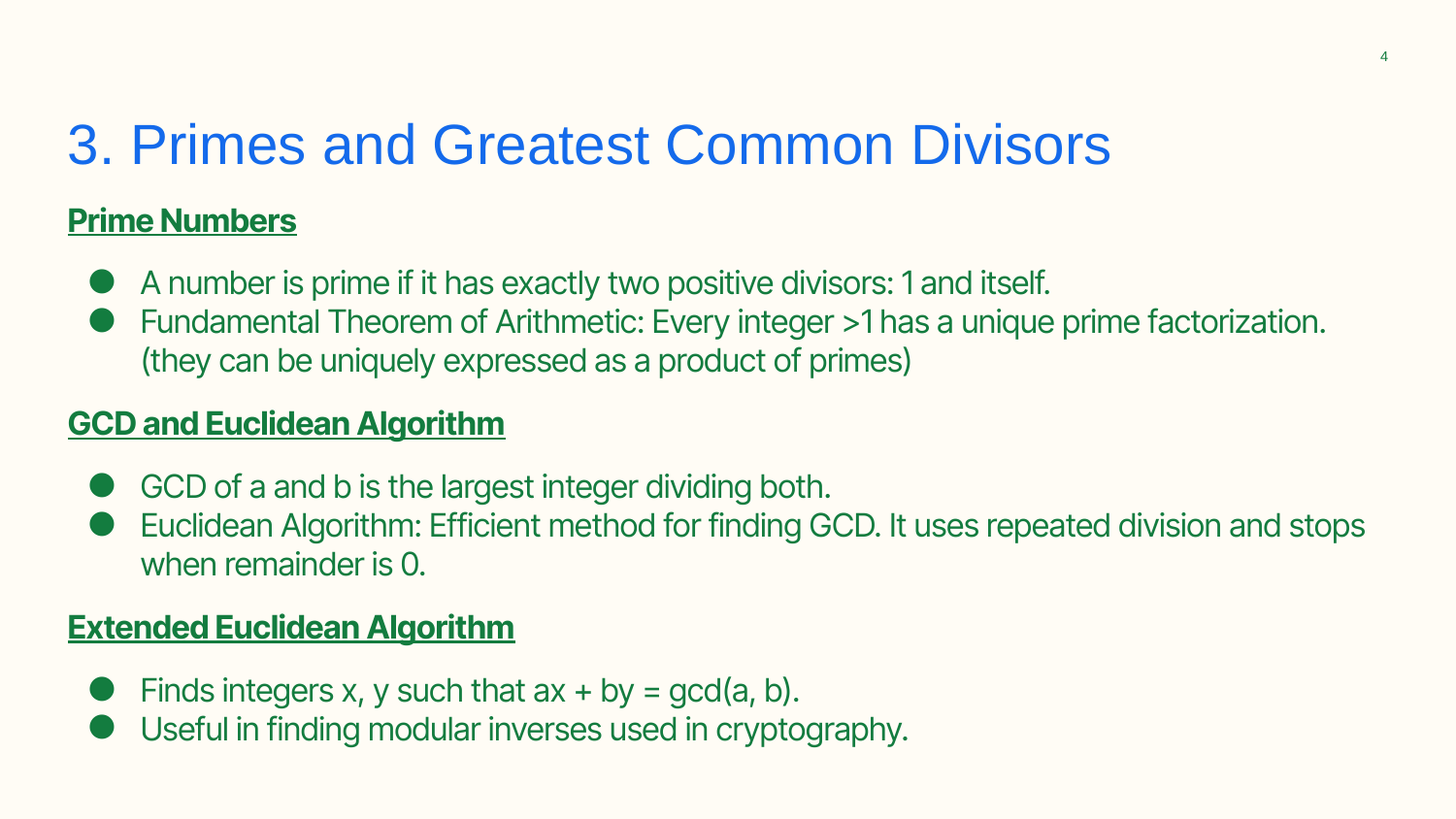

4
# 3. Primes and Greatest Common Divisors
Prime Numbers
A number is prime if it has exactly two positive divisors: 1 and itself.
Fundamental Theorem of Arithmetic: Every integer >1 has a unique prime factorization. (they can be uniquely expressed as a product of primes)
GCD and Euclidean Algorithm
GCD of a and b is the largest integer dividing both.
Euclidean Algorithm: Efficient method for finding GCD. It uses repeated division and stops when remainder is 0.
Extended Euclidean Algorithm
Finds integers x, y such that ax + by = gcd(a, b).
Useful in finding modular inverses used in cryptography.